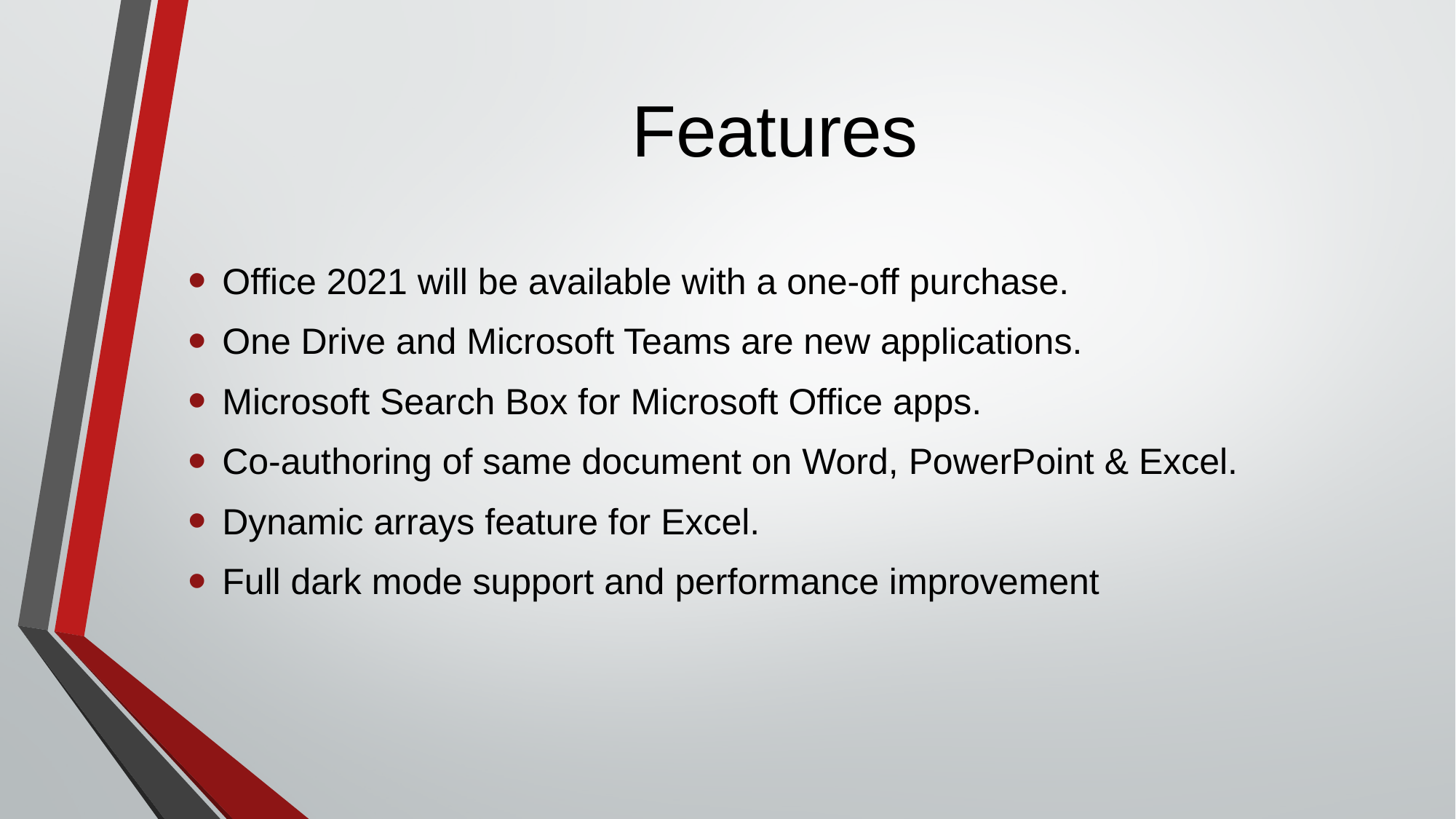

# Features
Office 2021 will be available with a one-off purchase.
One Drive and Microsoft Teams are new applications.
Microsoft Search Box for Microsoft Office apps.
Co-authoring of same document on Word, PowerPoint & Excel.
Dynamic arrays feature for Excel.
Full dark mode support and performance improvement